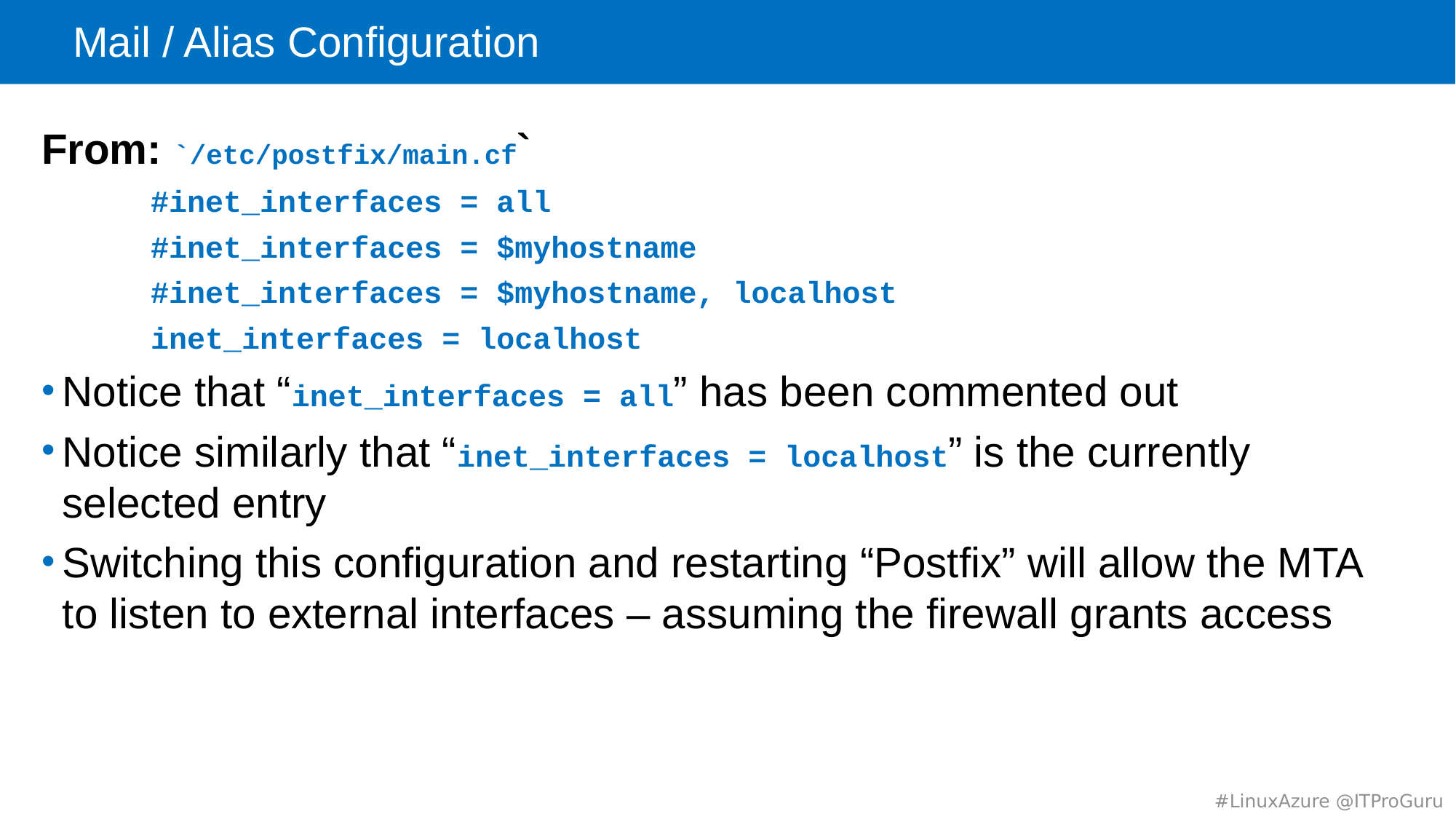

# Mail / Alias Configuration
From: `/etc/postfix/main.cf`
	#inet_interfaces = all
	#inet_interfaces = $myhostname
	#inet_interfaces = $myhostname, localhost
	inet_interfaces = localhost
Notice that “inet_interfaces = all” has been commented out
Notice similarly that “inet_interfaces = localhost” is the currently selected entry
Switching this configuration and restarting “Postfix” will allow the MTA to listen to external interfaces – assuming the firewall grants access